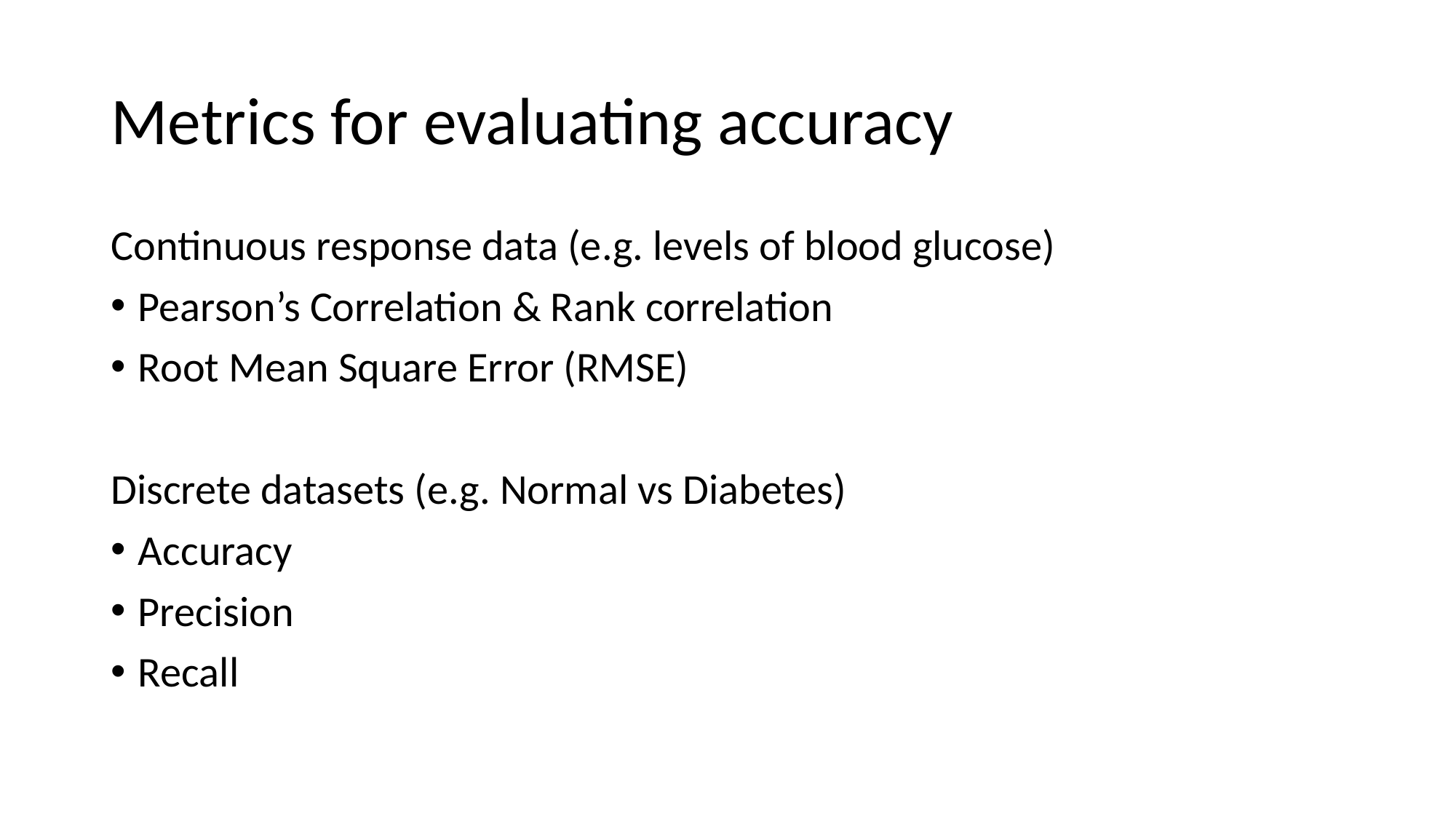

# Metrics for evaluating accuracy
Continuous response data (e.g. levels of blood glucose)
Pearson’s Correlation & Rank correlation
Root Mean Square Error (RMSE)

Discrete datasets (e.g. Normal vs Diabetes)
Accuracy
Precision
Recall